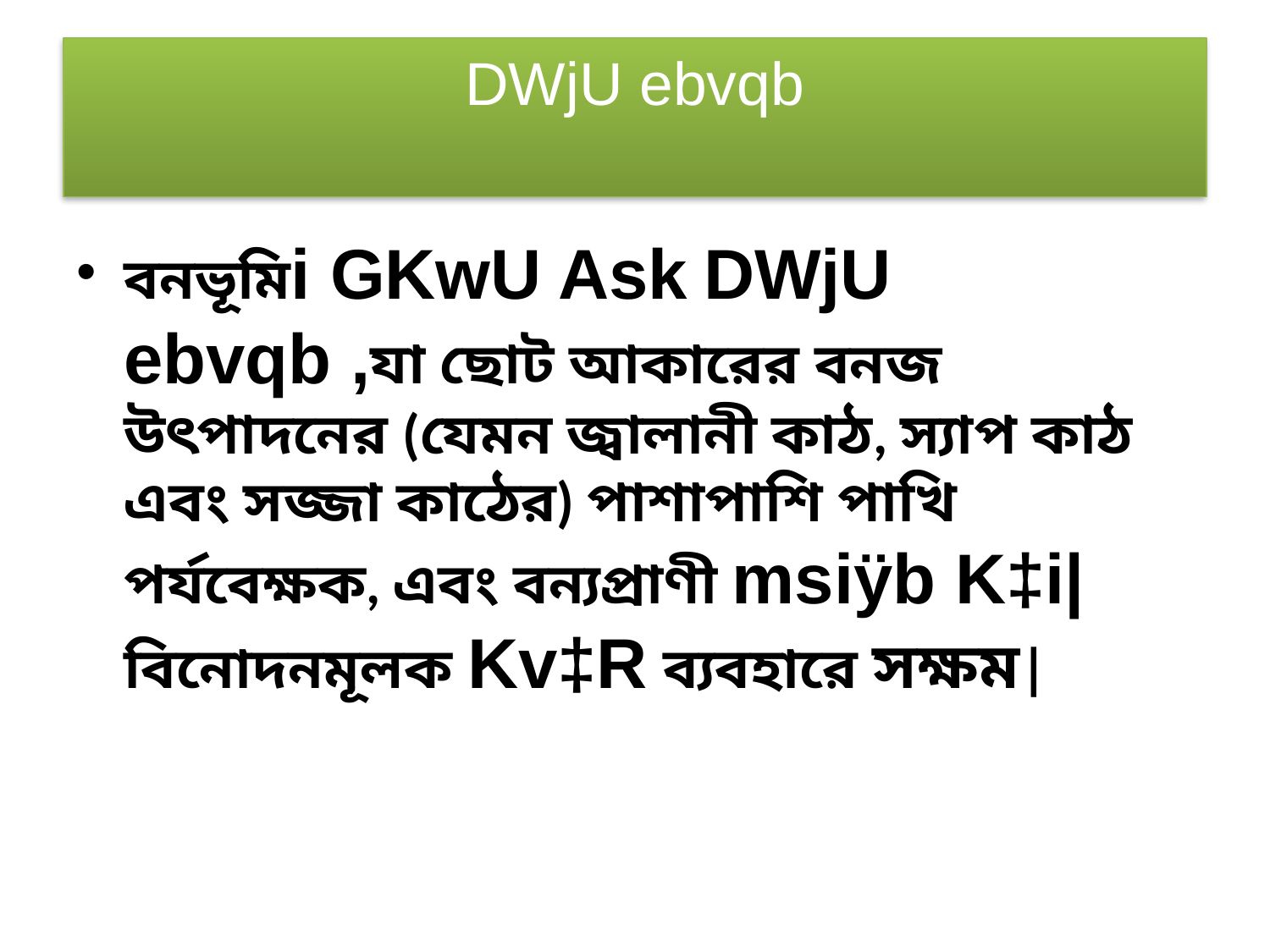

# DWjU ebvqb
বনভূমিi GKwU Ask DWjU ebvqb ,যা ছোট আকারের বনজ উৎপাদনের (যেমন জ্বালানী কাঠ, স্যাপ কাঠ এবং সজ্জা কাঠের) পাশাপাশি পাখি পর্যবেক্ষক, এবং বন্যপ্রাণী msiÿb K‡i| বিনোদনমূলক Kv‡R ব্যবহারে সক্ষম|